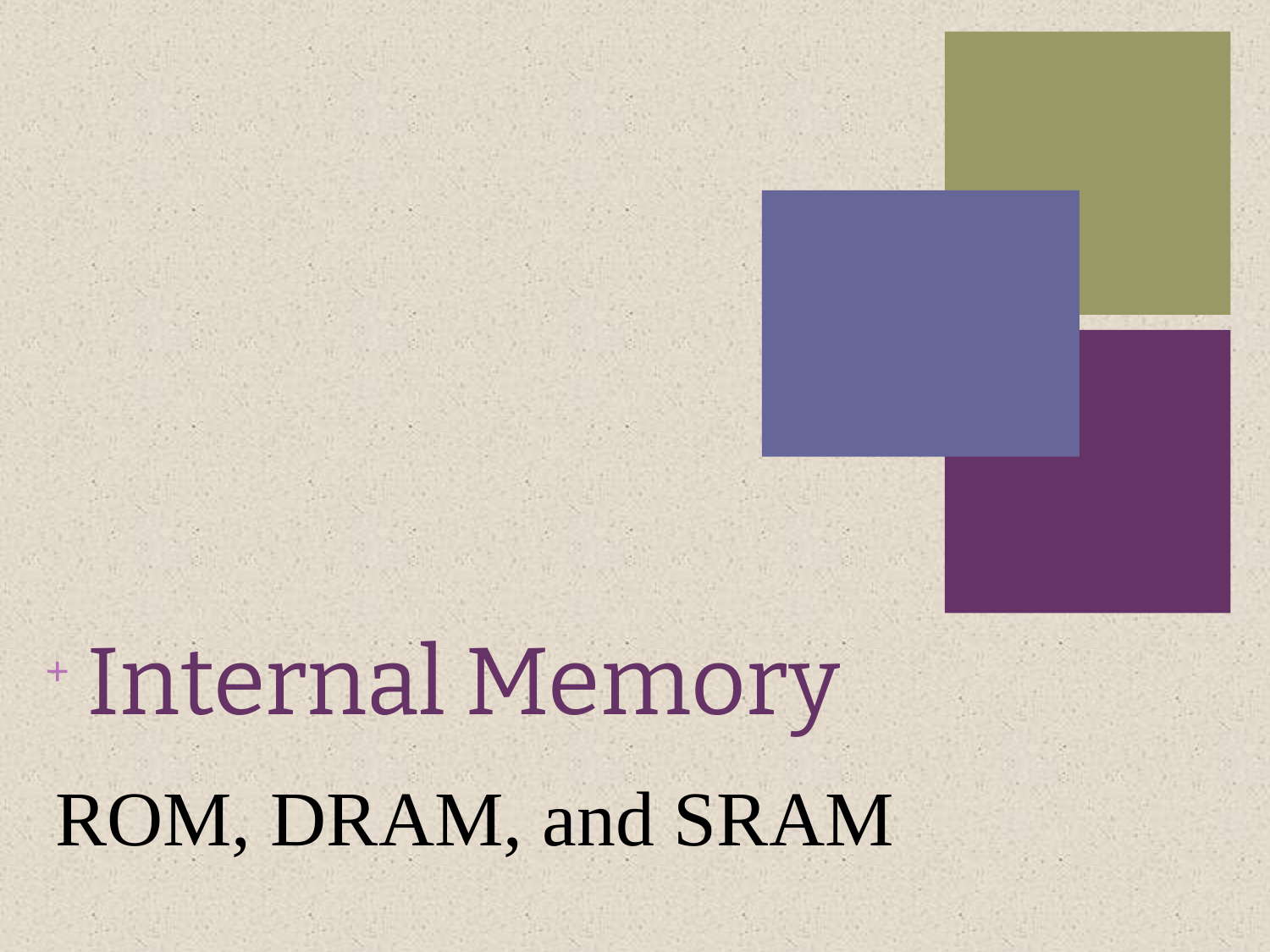

# Internal Memory
ROM, DRAM, and SRAM